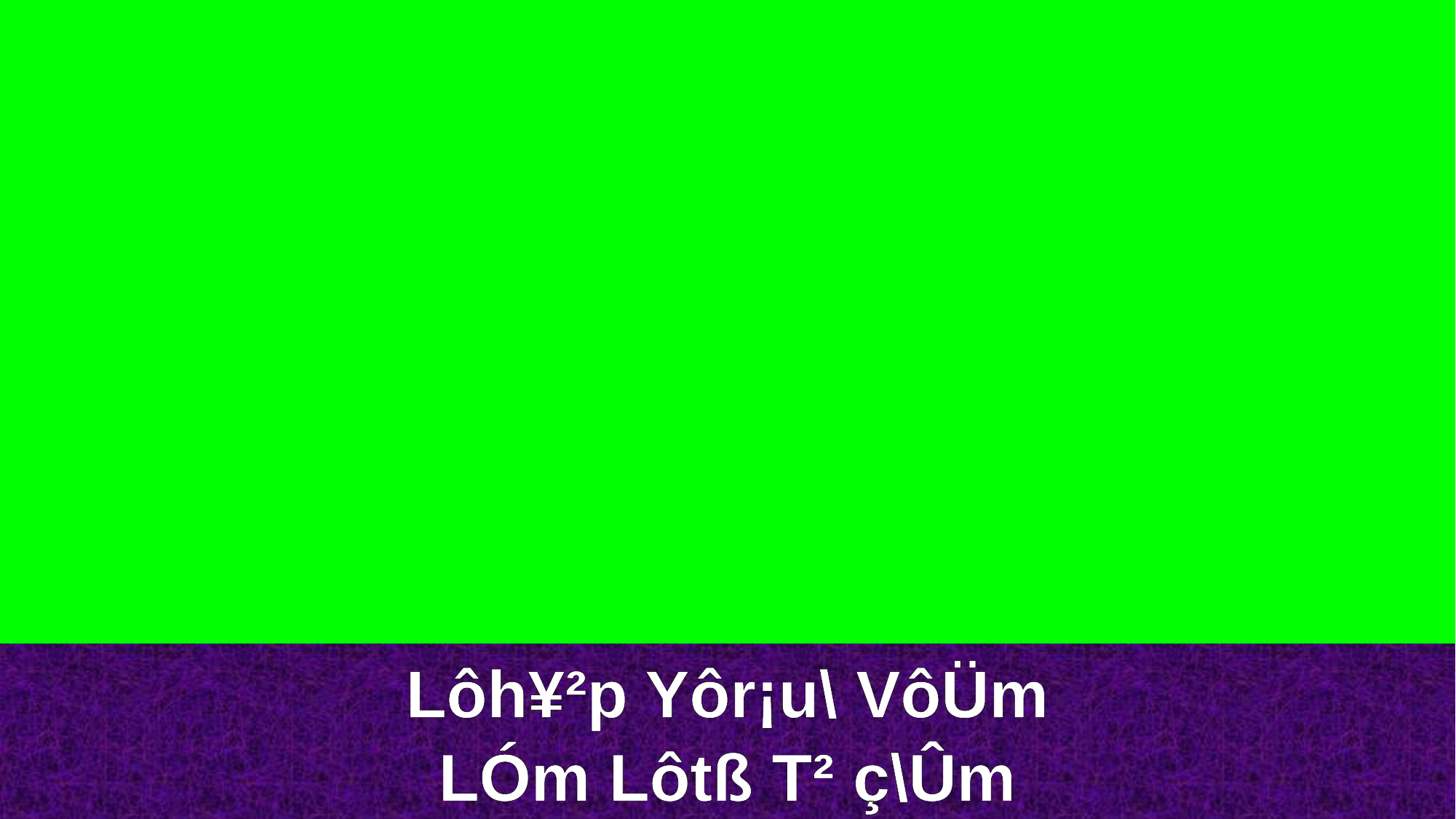

Lôh¥²p Yôr¡u\ VôÜm
LÓm Lôtß T² ç\Ûm